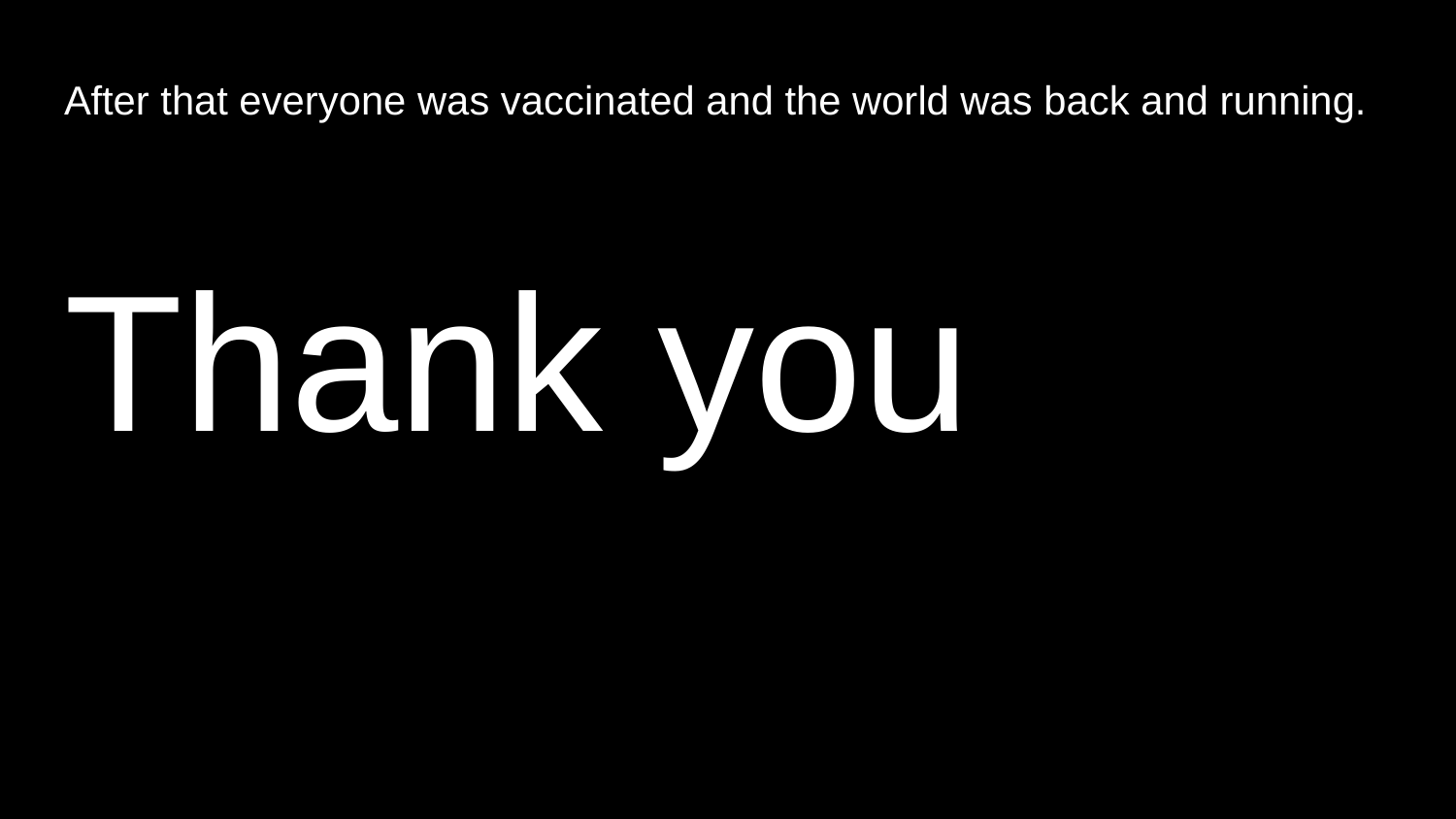

After that everyone was vaccinated and the world was back and running.

Thank you